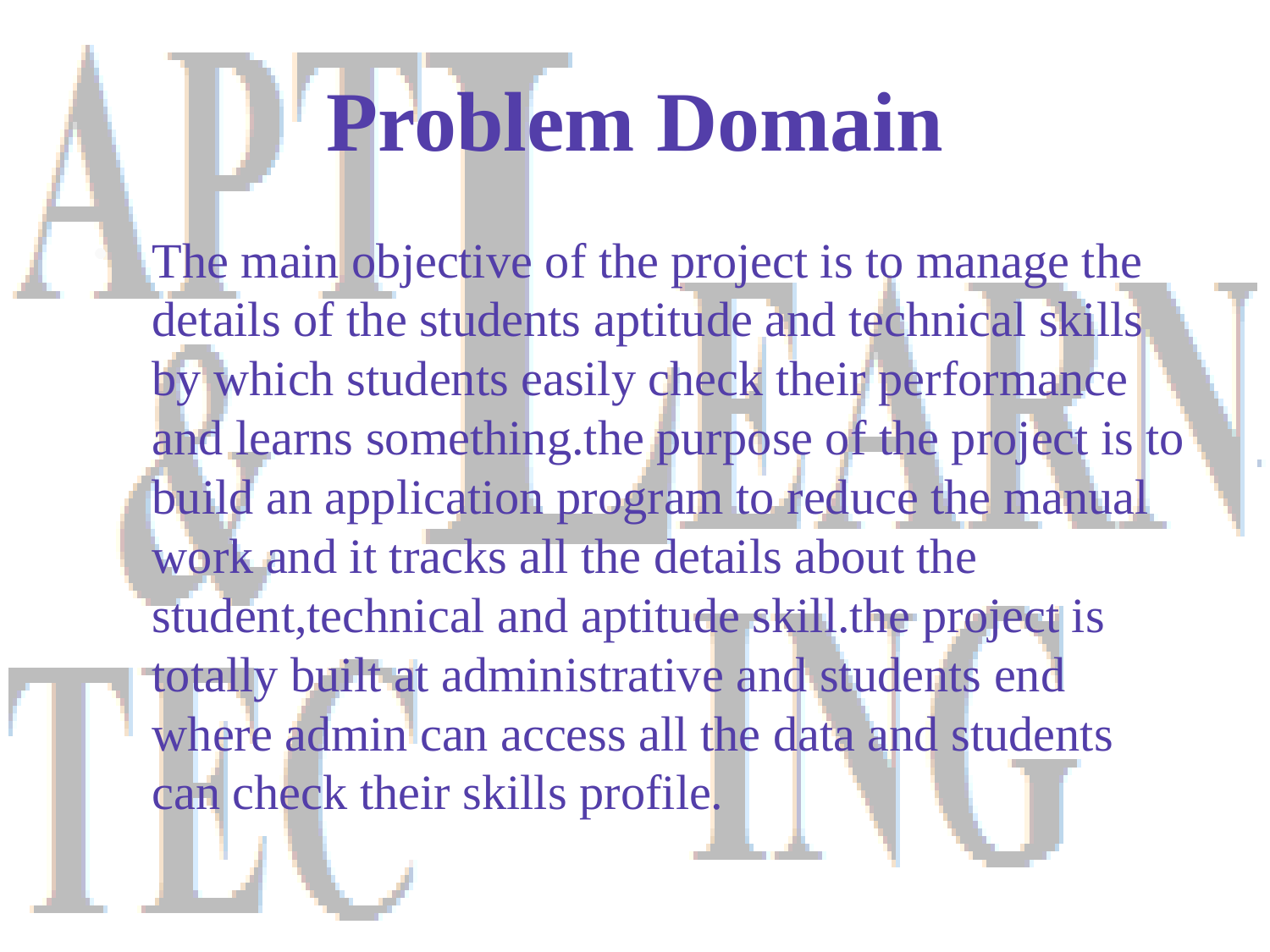

# Problem Domain
The main objective of the project is to manage the details of the students aptitude and technical skills by which students easily check their performance and learns something.the purpose of the project is to build an application program to reduce the manual work and it tracks all the details about the student,technical and aptitude skill.the project is totally built at administrative and students end where admin can access all the data and students can check their skills profile.